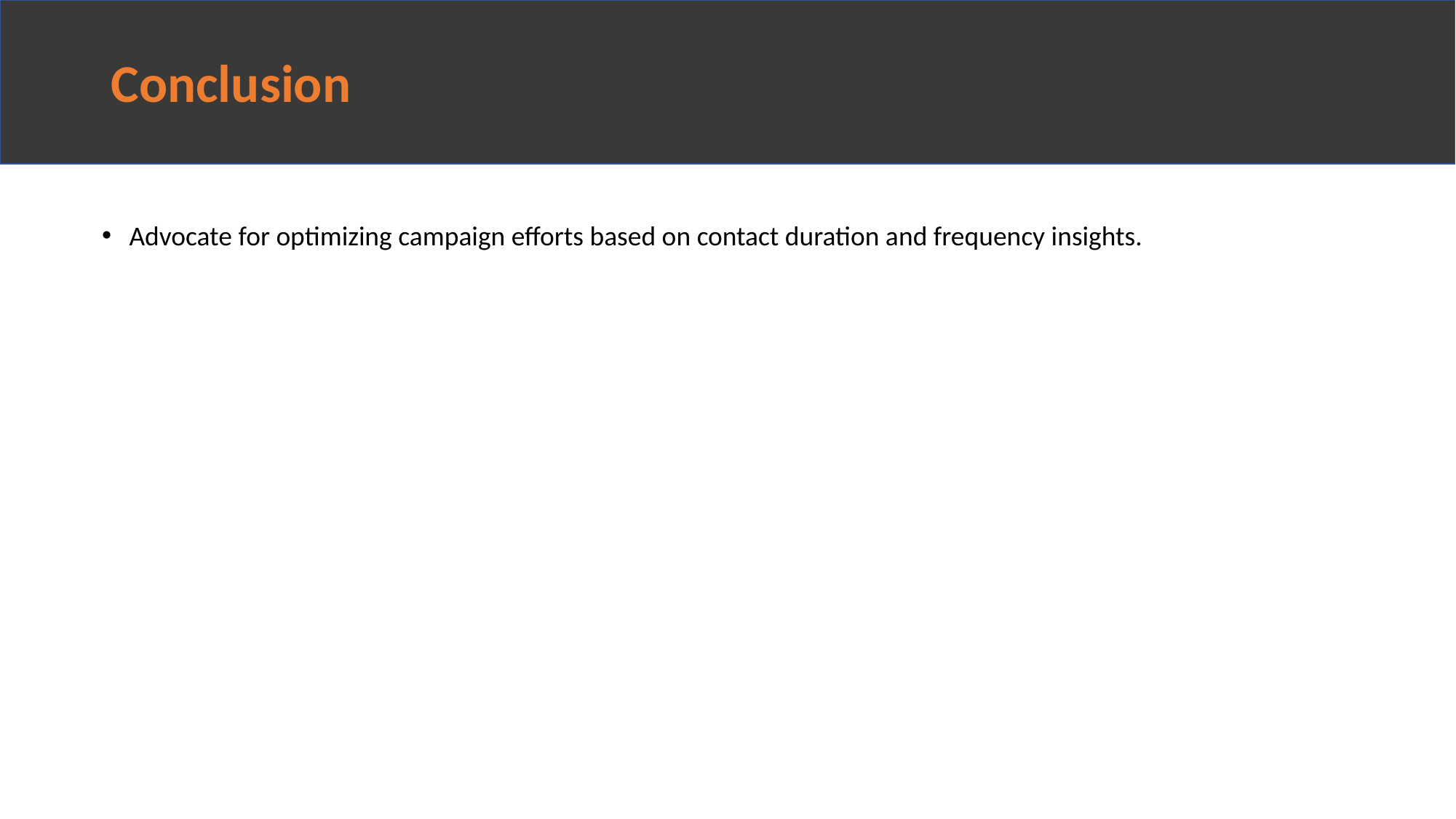

# Conclusion
Advocate for optimizing campaign efforts based on contact duration and frequency insights.